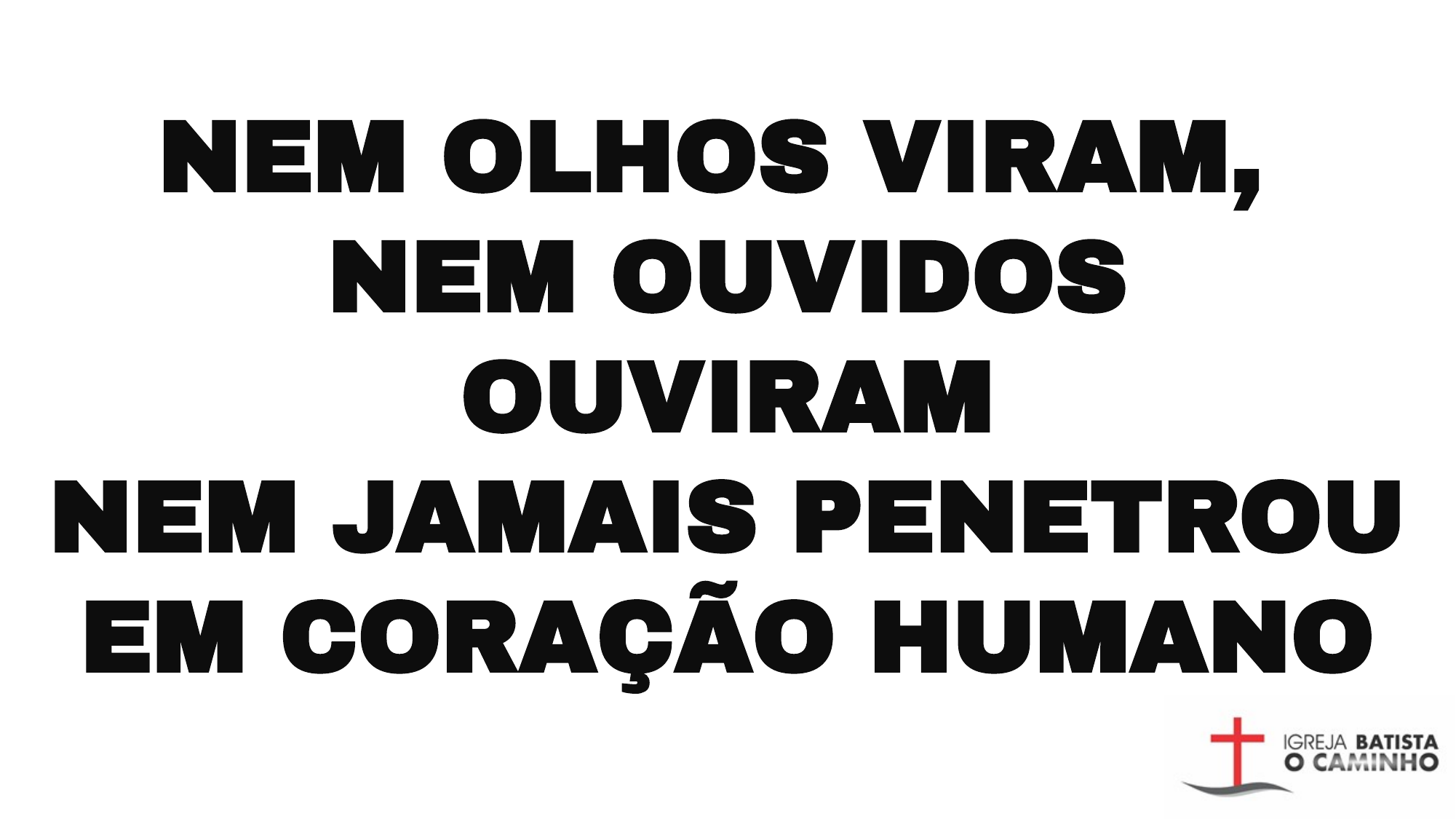

# NEM OLHOS VIRAM, NEM OUVIDOS OUVIRAM NEM JAMAIS PENETROU EM CORAÇÃO HUMANO